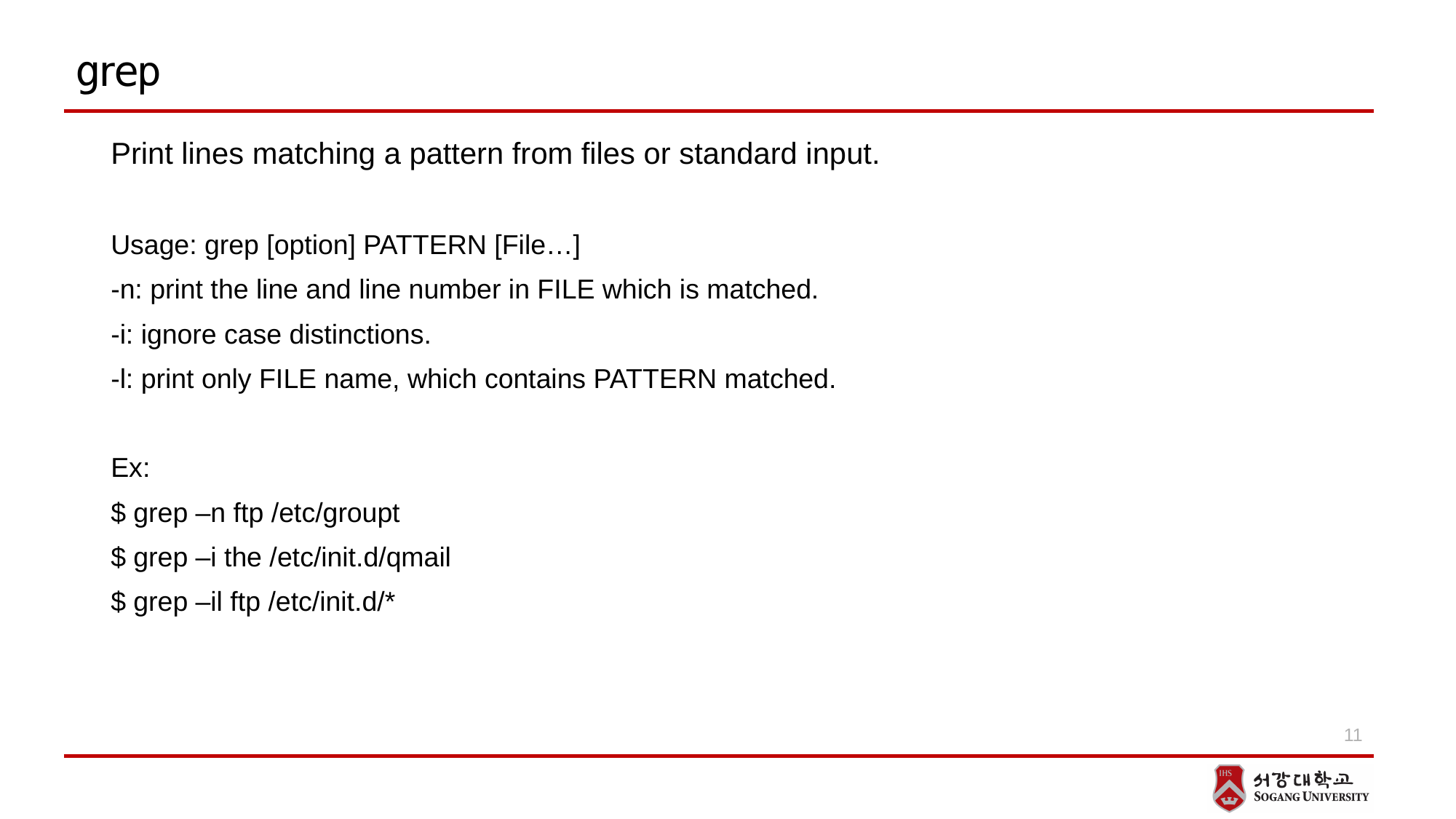

# grep
Print lines matching a pattern from files or standard input.

Usage: grep [option] PATTERN [File…]
-n: print the line and line number in FILE which is matched.
-i: ignore case distinctions.
-l: print only FILE name, which contains PATTERN matched.

Ex:
$ grep –n ftp /etc/groupt
$ grep –i the /etc/init.d/qmail
$ grep –il ftp /etc/init.d/*

11